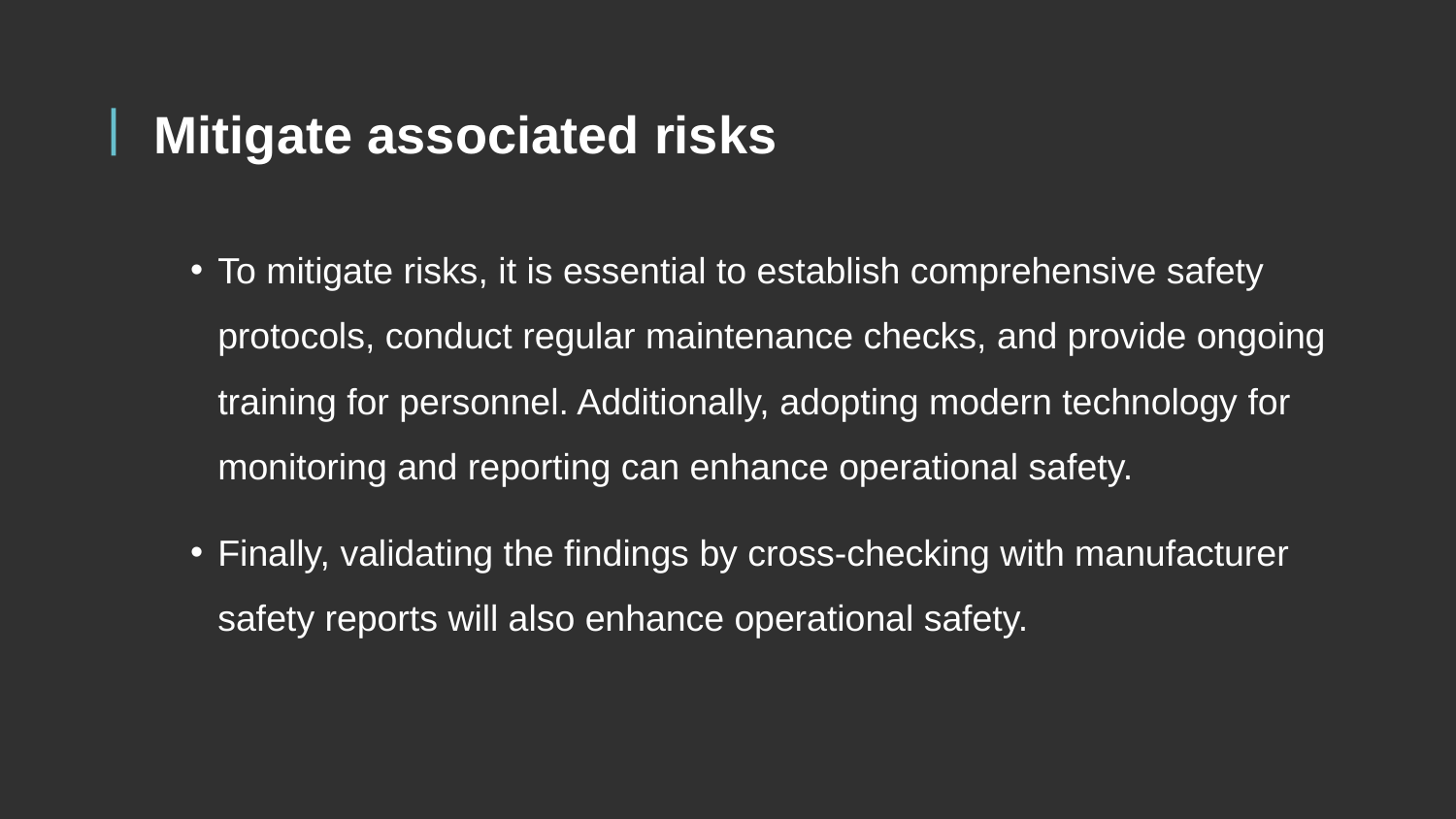

# Mitigate associated risks
To mitigate risks, it is essential to establish comprehensive safety protocols, conduct regular maintenance checks, and provide ongoing training for personnel. Additionally, adopting modern technology for monitoring and reporting can enhance operational safety.
Finally, validating the findings by cross-checking with manufacturer safety reports will also enhance operational safety.